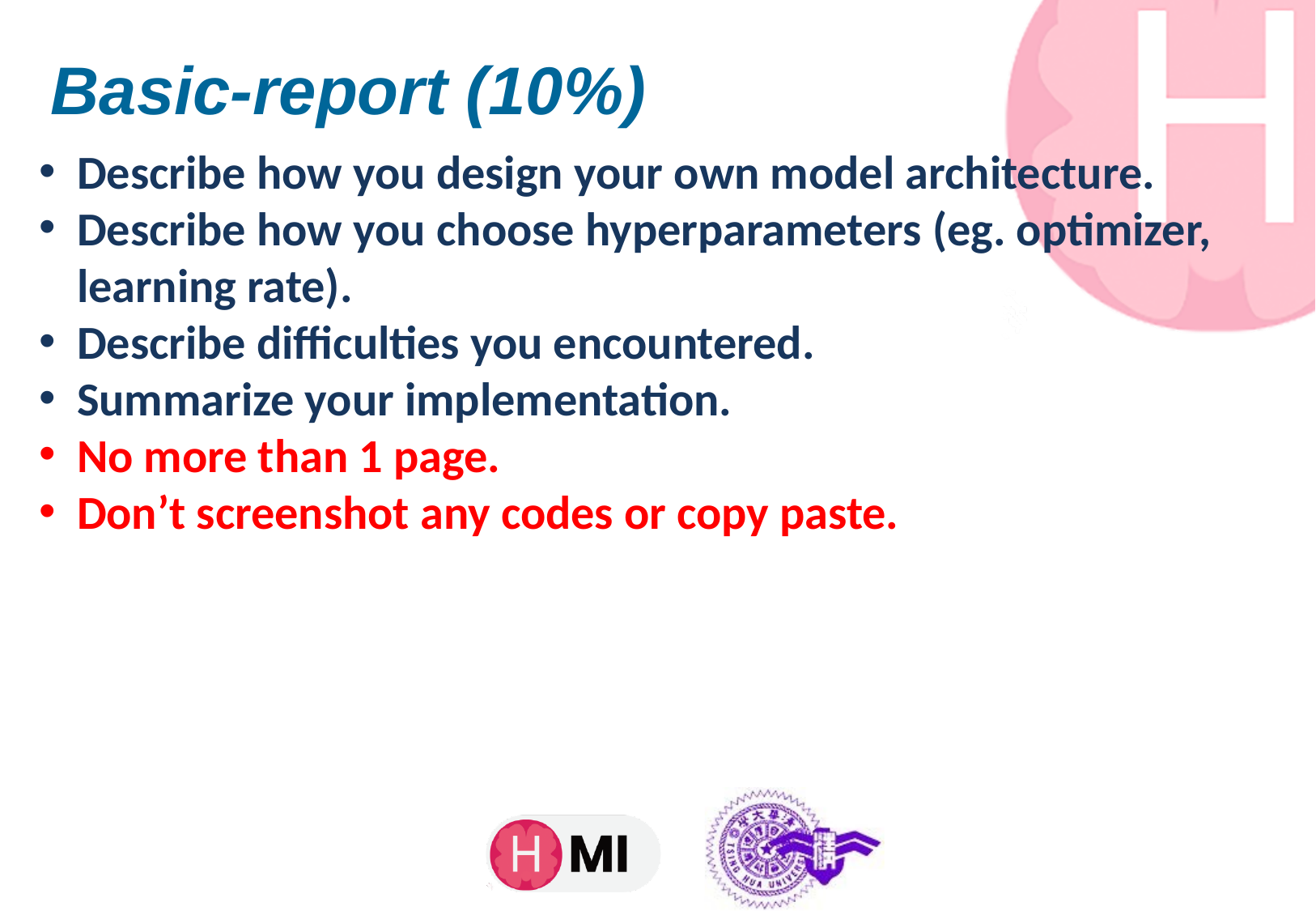

# Basic-report (10%)
Describe how you design your own model architecture.
Describe how you choose hyperparameters (eg. optimizer, learning rate).
Describe difficulties you encountered.
Summarize your implementation.
No more than 1 page.
Don’t screenshot any codes or copy paste.